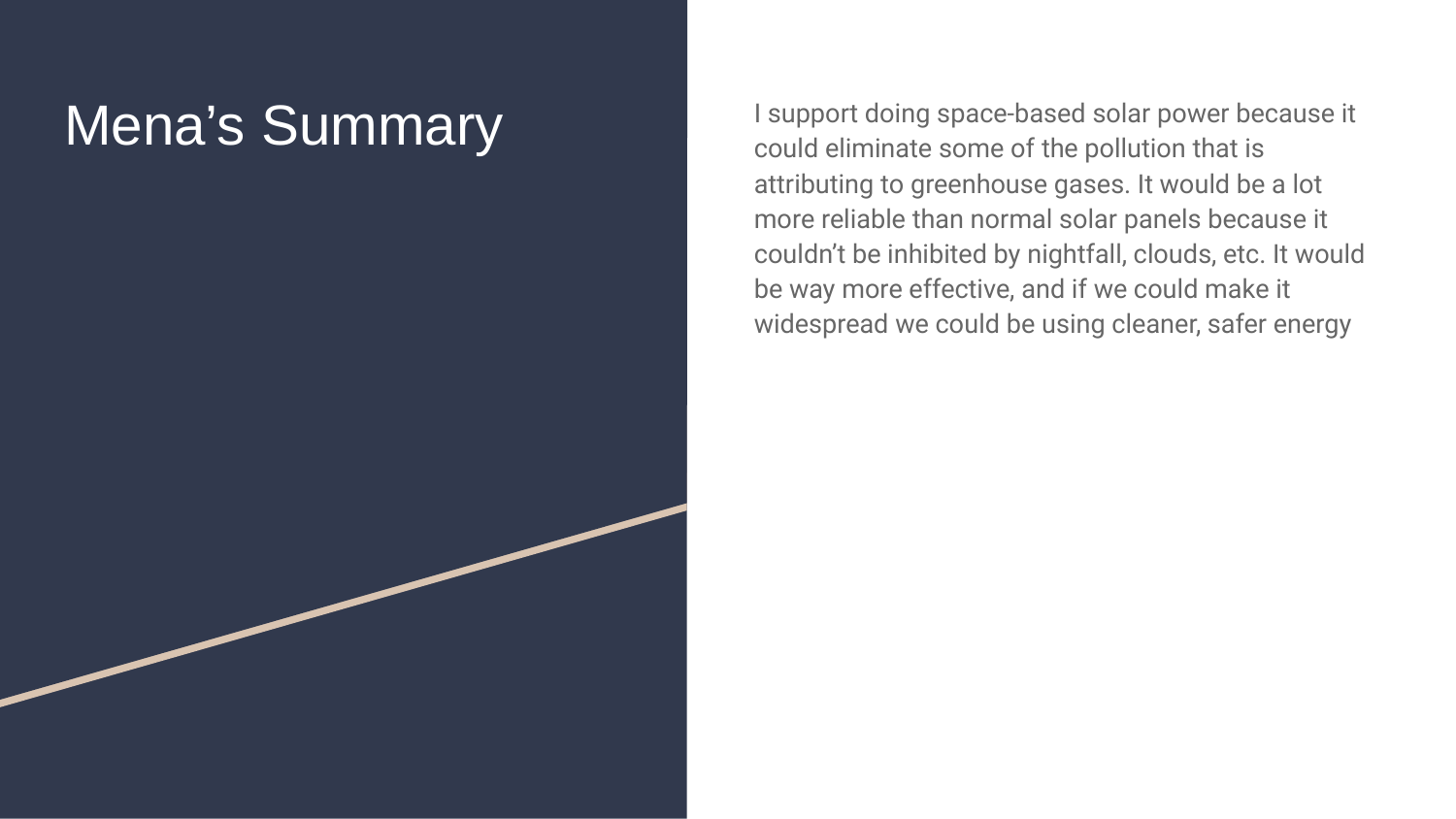

# Mena’s Summary
I support doing space-based solar power because it could eliminate some of the pollution that is attributing to greenhouse gases. It would be a lot more reliable than normal solar panels because it couldn’t be inhibited by nightfall, clouds, etc. It would be way more effective, and if we could make it widespread we could be using cleaner, safer energy